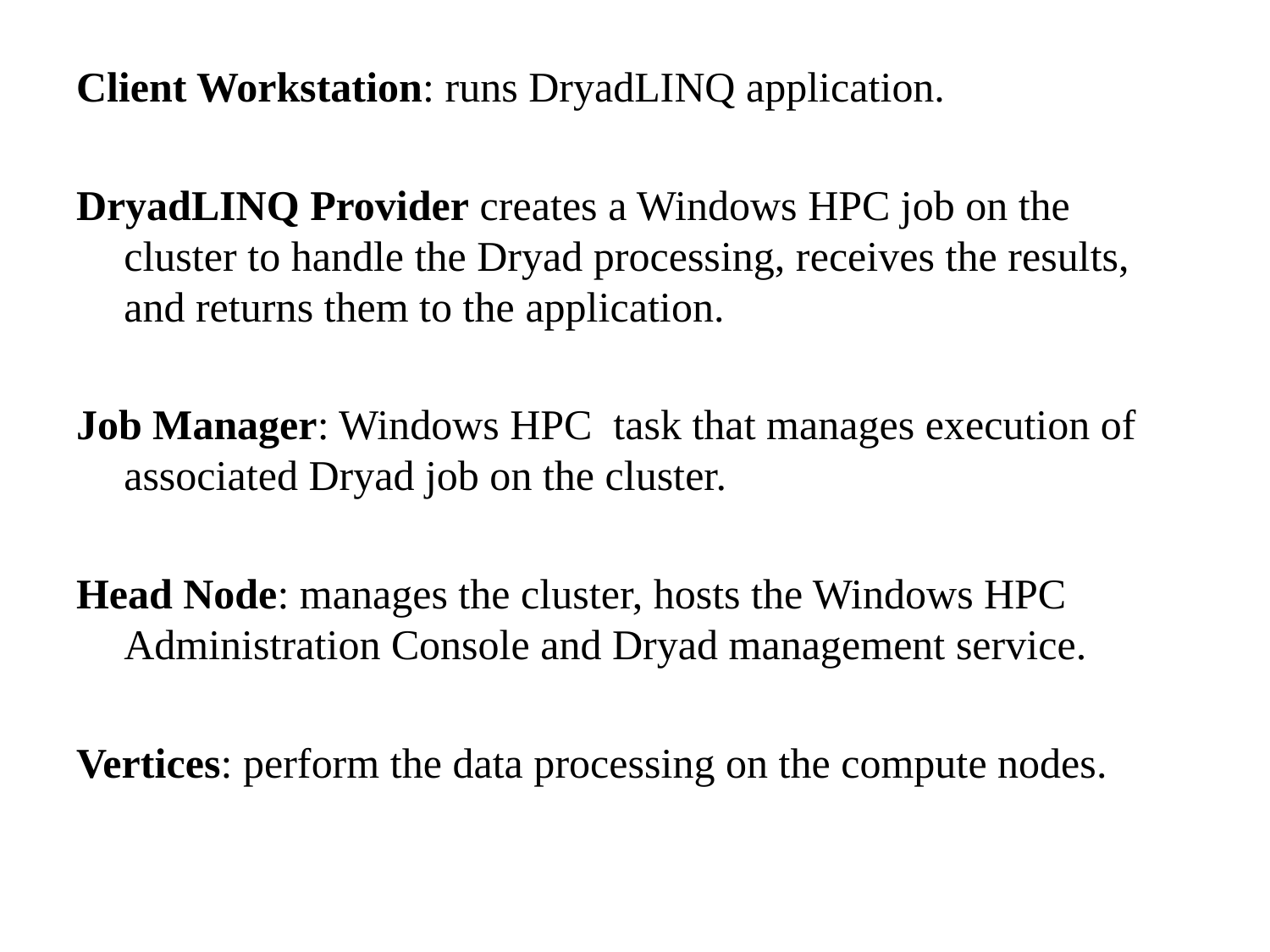

Client Workstation: runs DryadLINQ application.

DryadLINQ Provider creates a Windows HPC job on the cluster to handle the Dryad processing, receives the results, and returns them to the application.

Job Manager: Windows HPC  task that manages execution of associated Dryad job on the cluster.

Head Node: manages the cluster, hosts the Windows HPC Administration Console and Dryad management service.

Vertices: perform the data processing on the compute nodes.